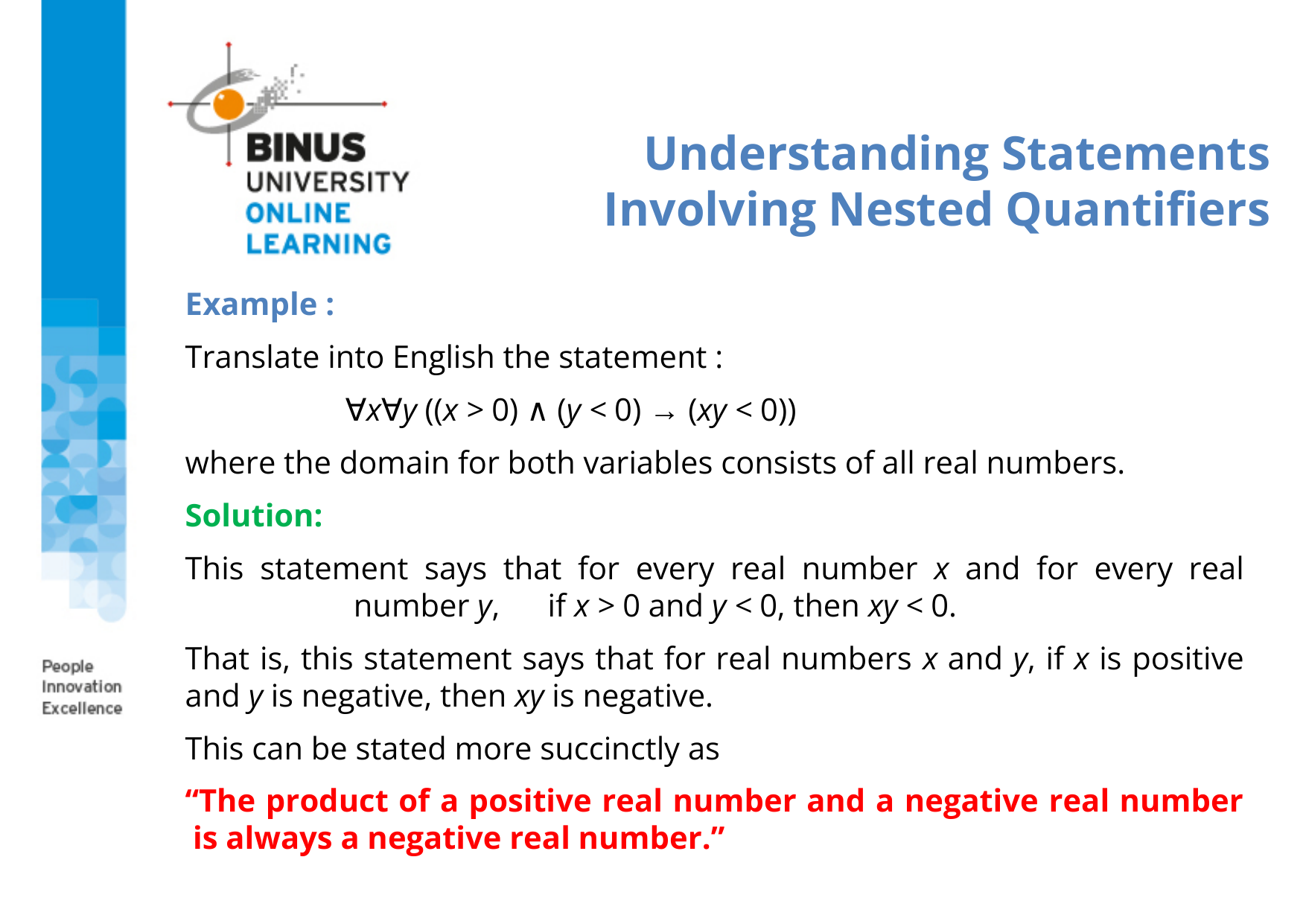

# Understanding Statements Involving Nested Quantifiers
Example :
Translate into English the statement :
                    ∀x∀y ((x > 0) ∧ (y < 0) → (xy < 0))
where the domain for both variables consists of all real numbers.
Solution:
This statement says that for every real number x and for every real number y,      if x > 0 and y < 0, then xy < 0.
That is, this statement says that for real numbers x and y, if x is positive and y is negative, then xy is negative.
This can be stated more succinctly as
“The product of a positive real number and a negative real number is always a negative real number.”